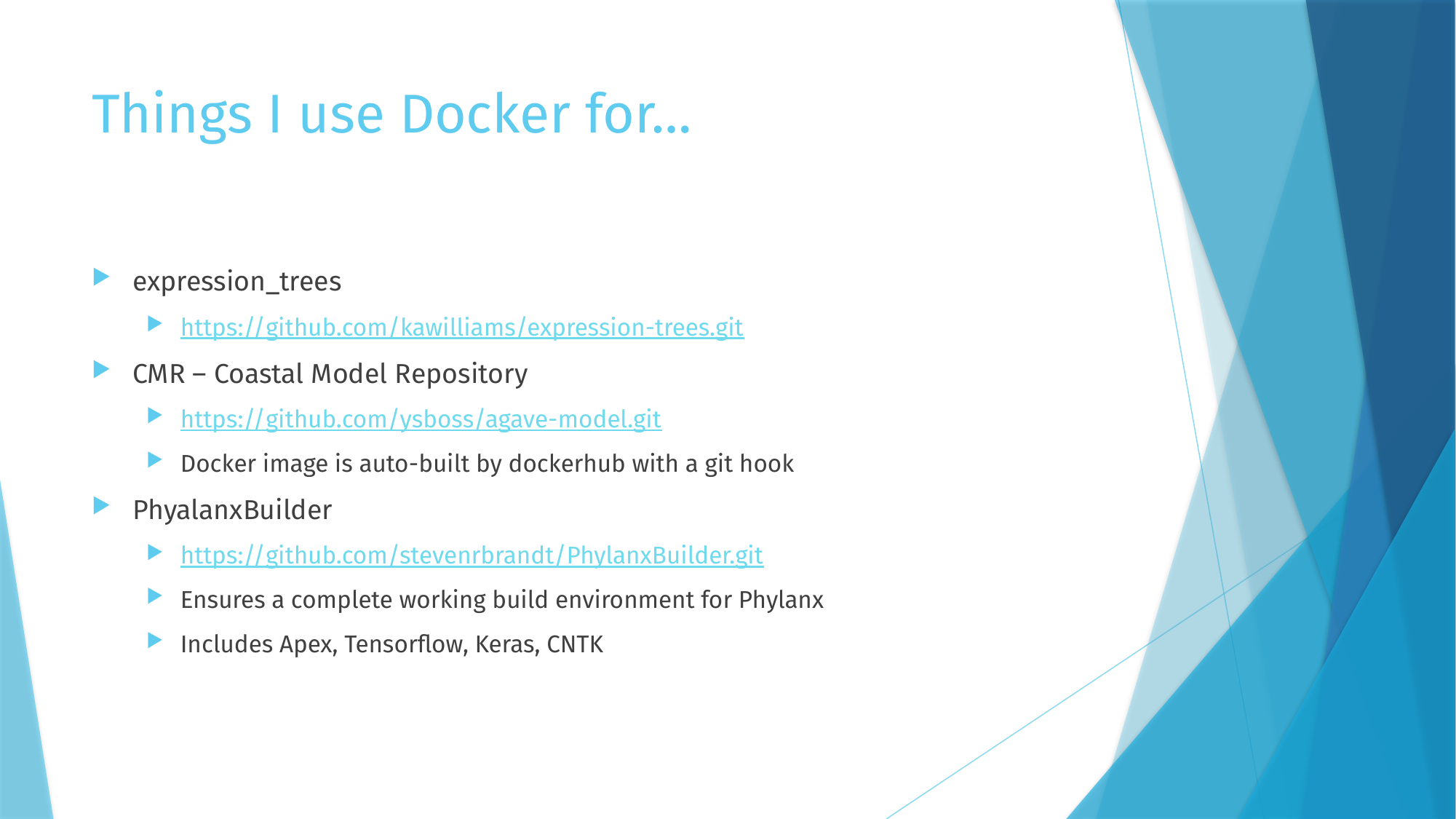

# Things I use Docker for…
expression_trees
https://github.com/kawilliams/expression-trees.git
CMR – Coastal Model Repository
https://github.com/ysboss/agave-model.git
Docker image is auto-built by dockerhub with a git hook
PhyalanxBuilder
https://github.com/stevenrbrandt/PhylanxBuilder.git
Ensures a complete working build environment for Phylanx
Includes Apex, Tensorflow, Keras, CNTK